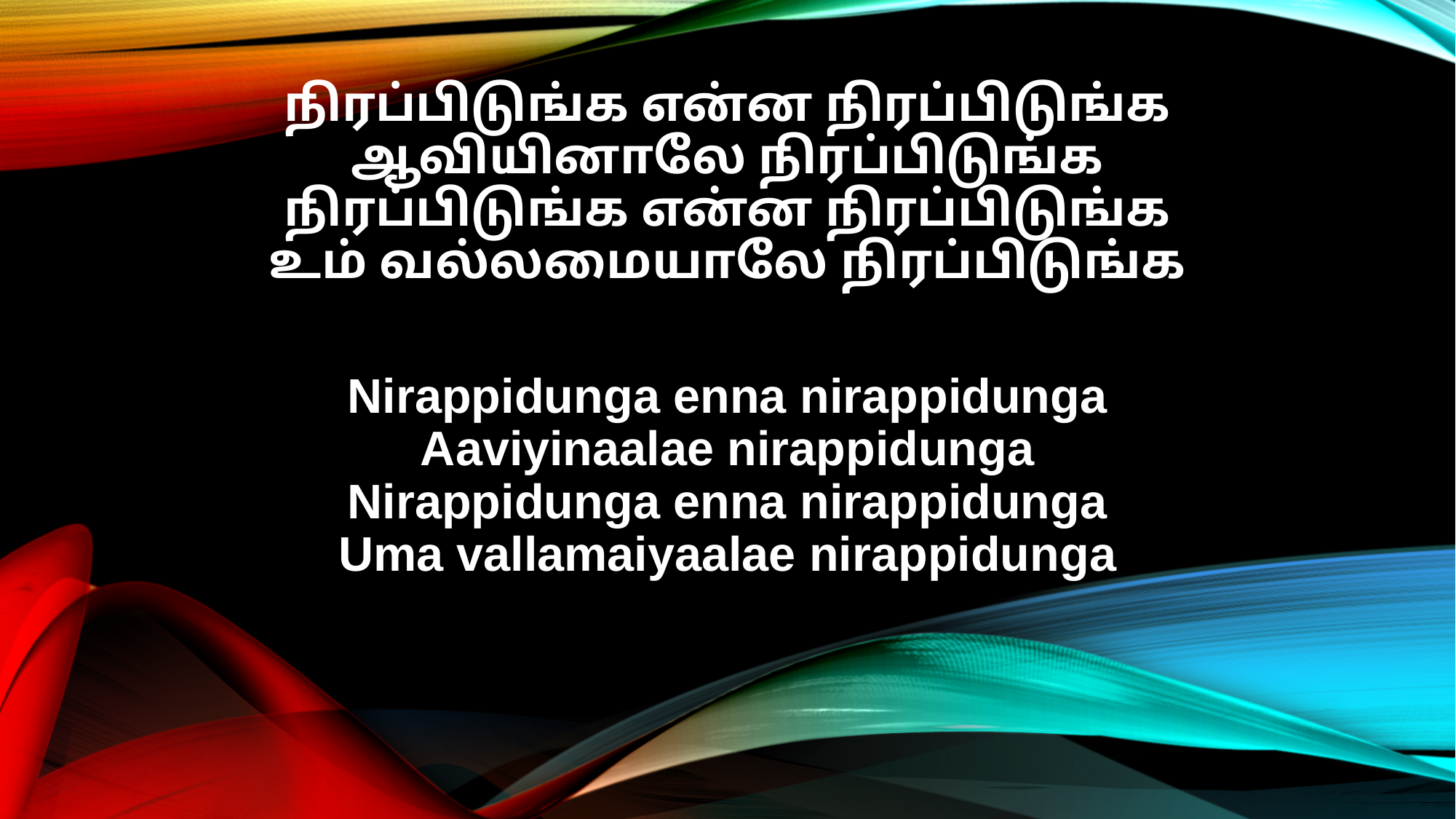

நிரப்பிடுங்க என்ன நிரப்பிடுங்க
ஆவியினாலே நிரப்பிடுங்க
நிரப்பிடுங்க என்ன நிரப்பிடுங்க
உம் வல்லமையாலே நிரப்பிடுங்க

Nirappidunga enna nirappidunga
Aaviyinaalae nirappidunga
Nirappidunga enna nirappidunga
Uma vallamaiyaalae nirappidunga